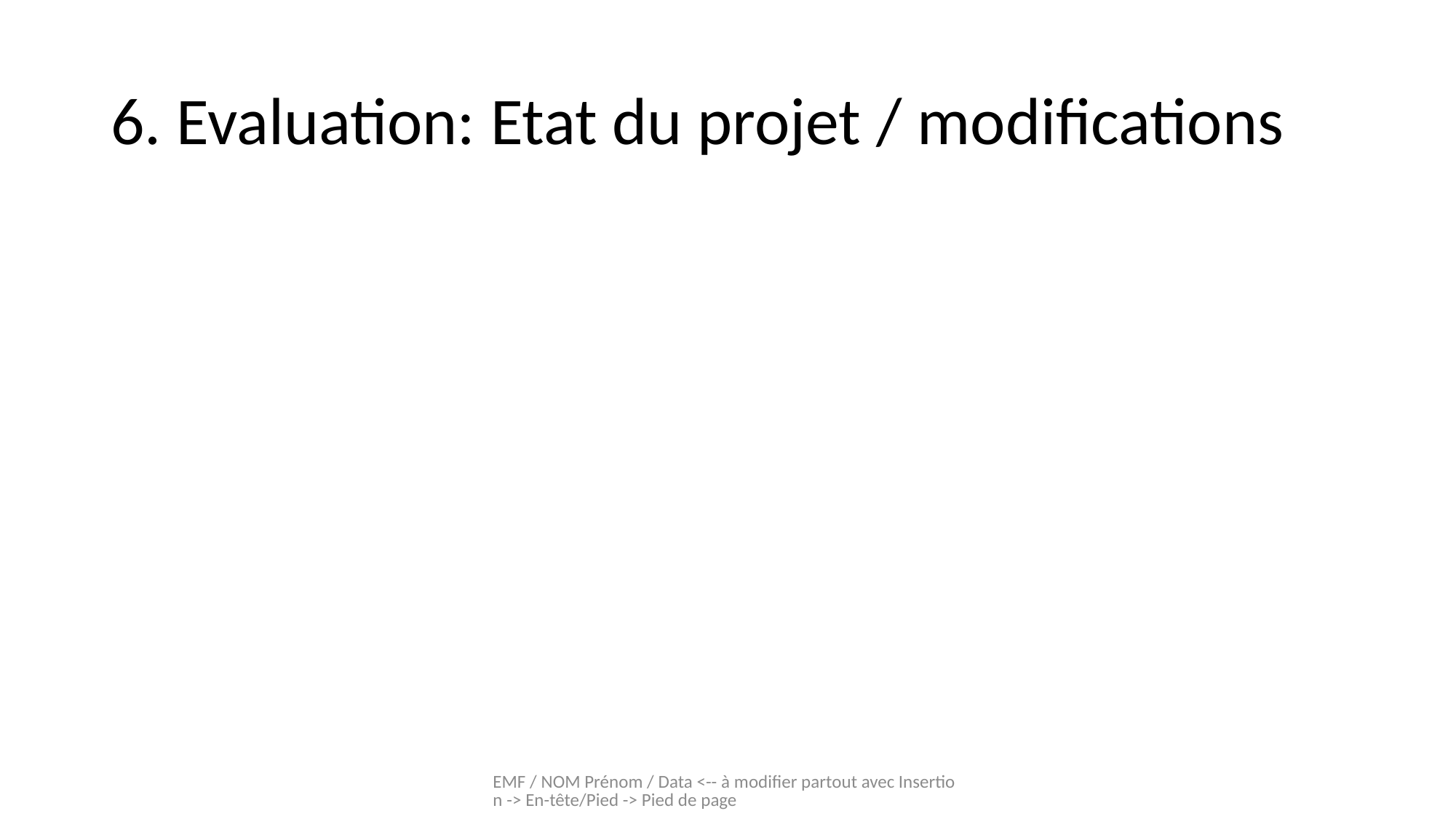

# 6. Evaluation: Etat du projet / modifications

EMF / NOM Prénom / Data <-- à modifier partout avec Insertion -> En-tête/Pied -> Pied de page